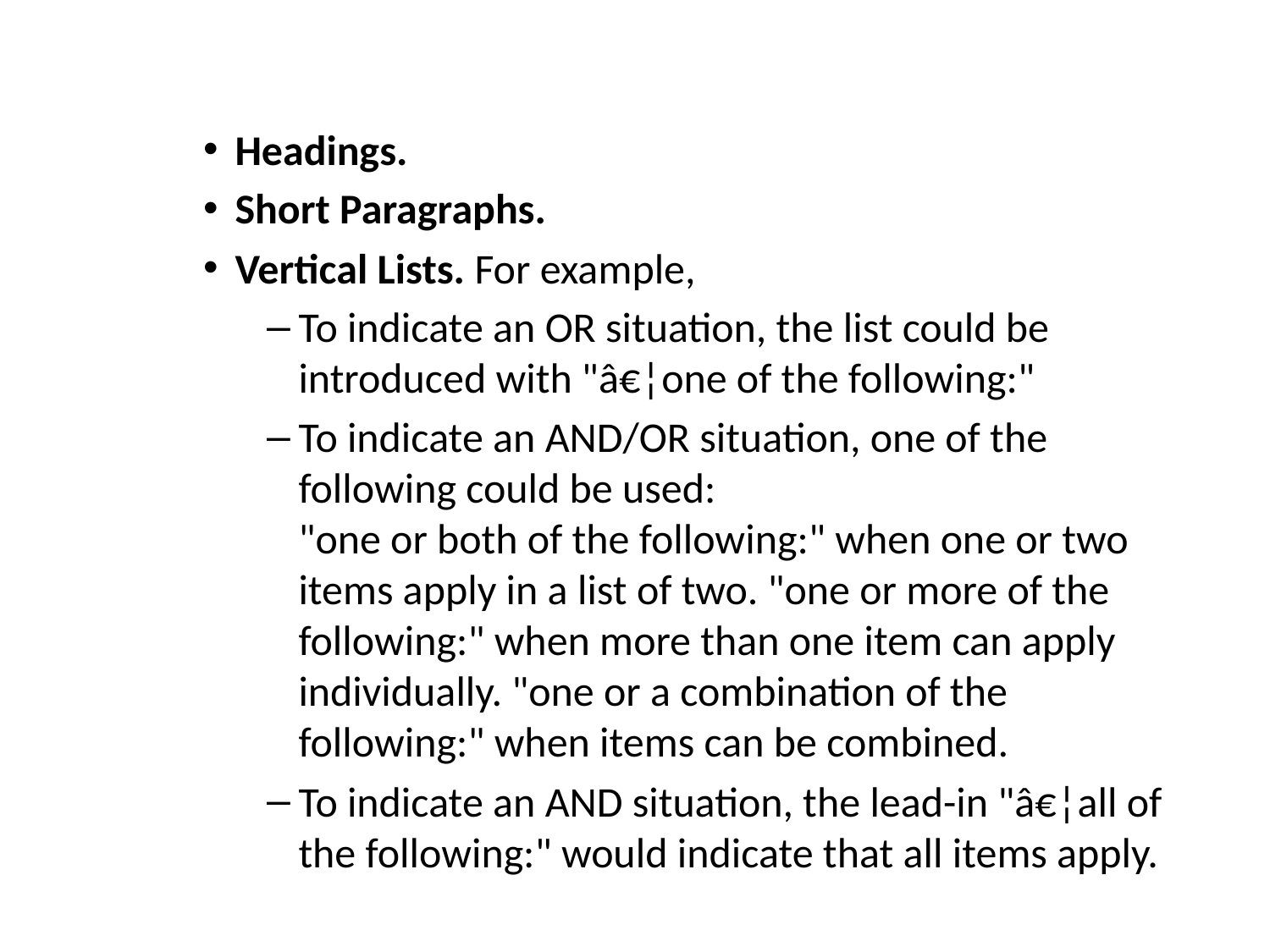

#
Headings.
Short Paragraphs.
Vertical Lists. For example,
To indicate an OR situation, the list could be introduced with "â€¦one of the following:"
To indicate an AND/OR situation, one of the following could be used: 
"one or both of the following:" when one or two items apply in a list of two. "one or more of the following:" when more than one item can apply individually. "one or a combination of the following:" when items can be combined.
To indicate an AND situation, the lead-in "â€¦all of the following:" would indicate that all items apply.